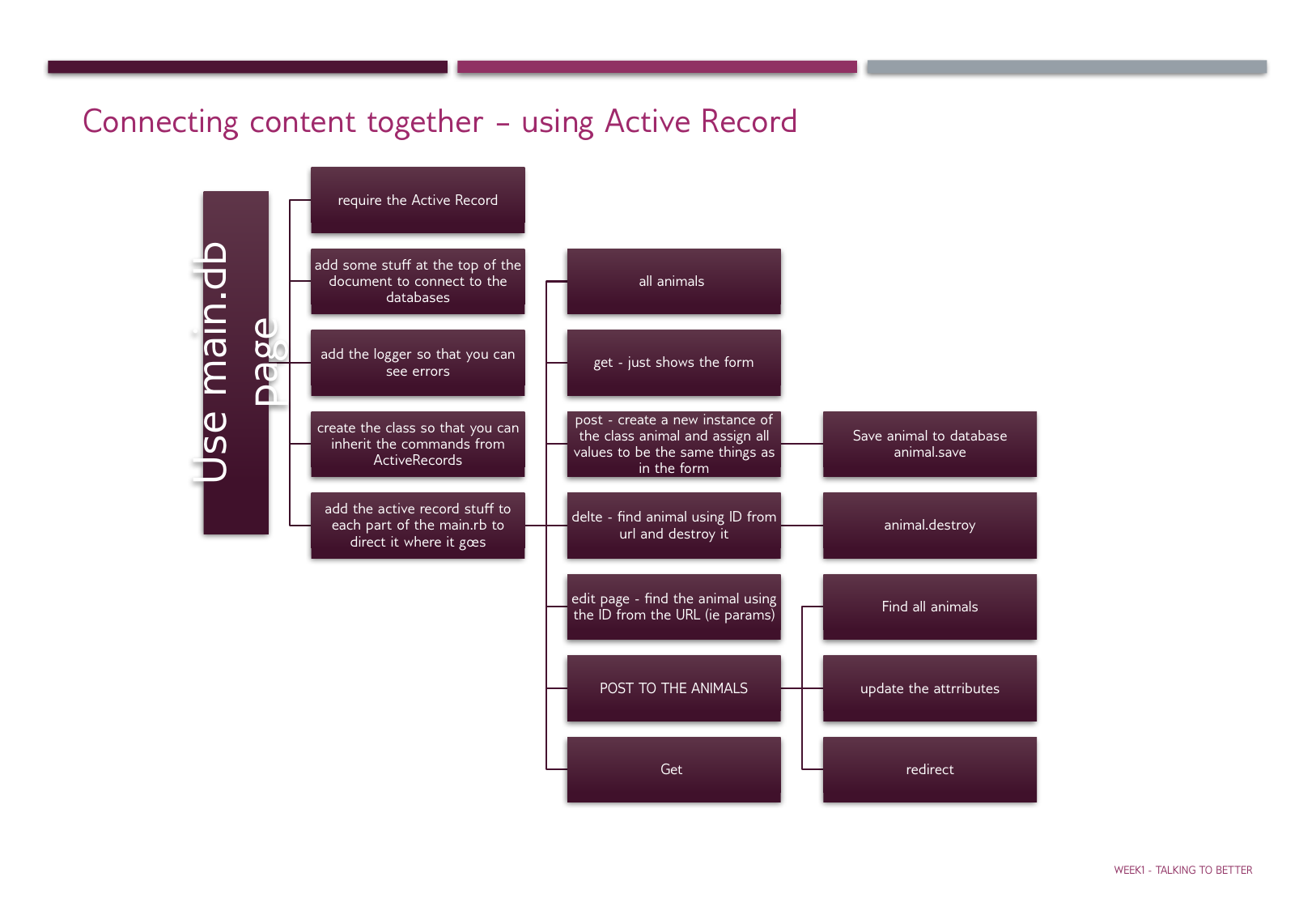

Connecting content together – using Active Record

Use main.db page
require the Active Record
add some stuff at the top of the document to connect to the databases
add the logger so that you can see errors
create the class so that you can inherit the commands from ActiveRecords
add the active record stuff to each part of the main.rb to direct it where it goes
all animals
get - just shows the form
post - create a new instance of the class animal and assign all values to be the same things as in the form
Save animal to database animal.save
delte - find animal using ID from url and destroy it
animal.destroy
edit page - find the animal using the ID from the URL (ie params)
POST TO THE ANIMALS
Find all animals
update the attrributes
redirect
Get
Week1 - talking to Better